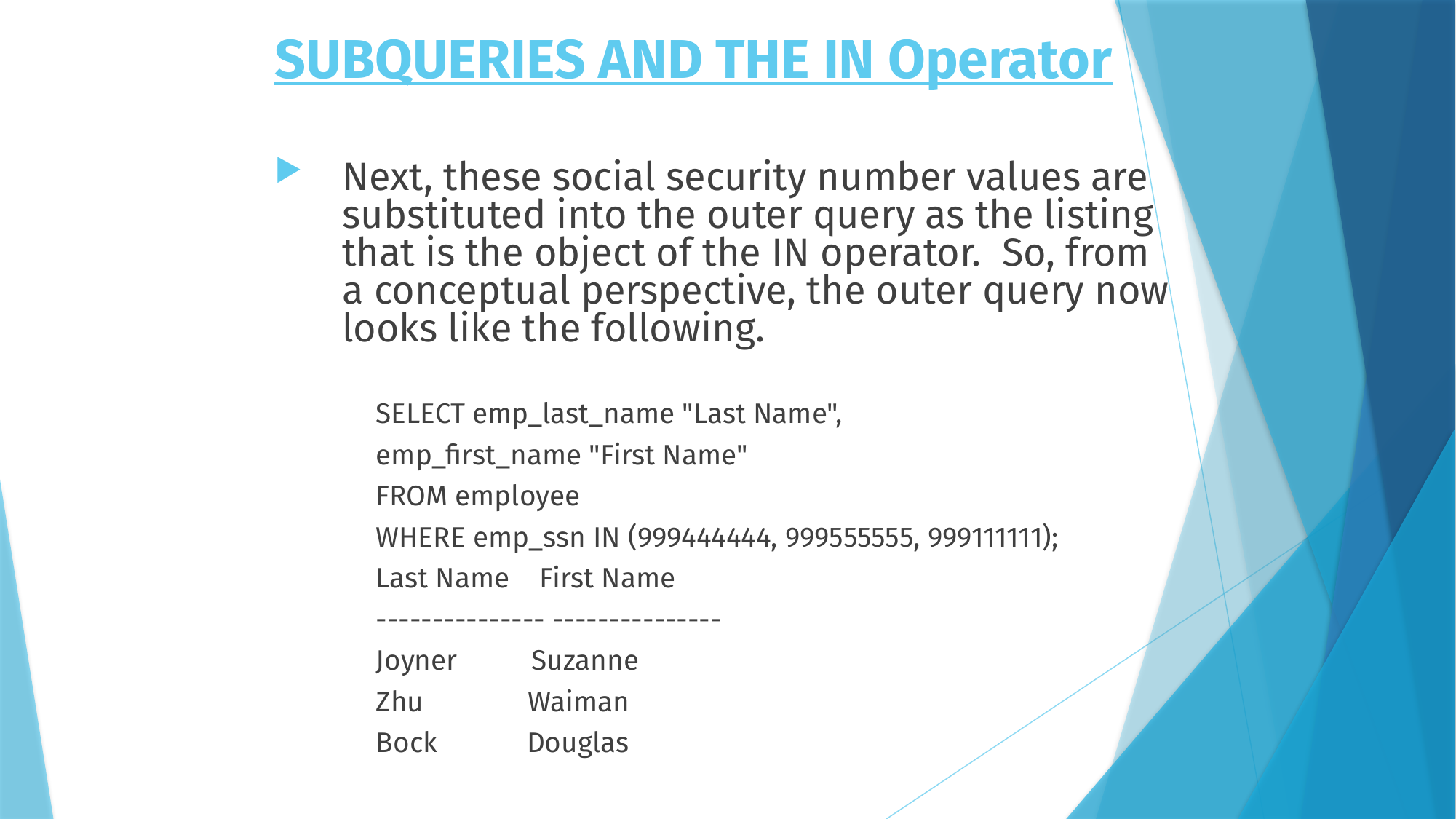

# SUBQUERIES AND THE IN Operator
Next, these social security number values are substituted into the outer query as the listing that is the object of the IN operator.  So, from a conceptual perspective, the outer query now looks like the following.

SELECT emp_last_name "Last Name",
emp_first_name "First Name"
FROM employee
WHERE emp_ssn IN (999444444, 999555555, 999111111);
Last Name    First Name
--------------- ---------------
Joyner          Suzanne
Zhu              Waiman
Bock            Douglas